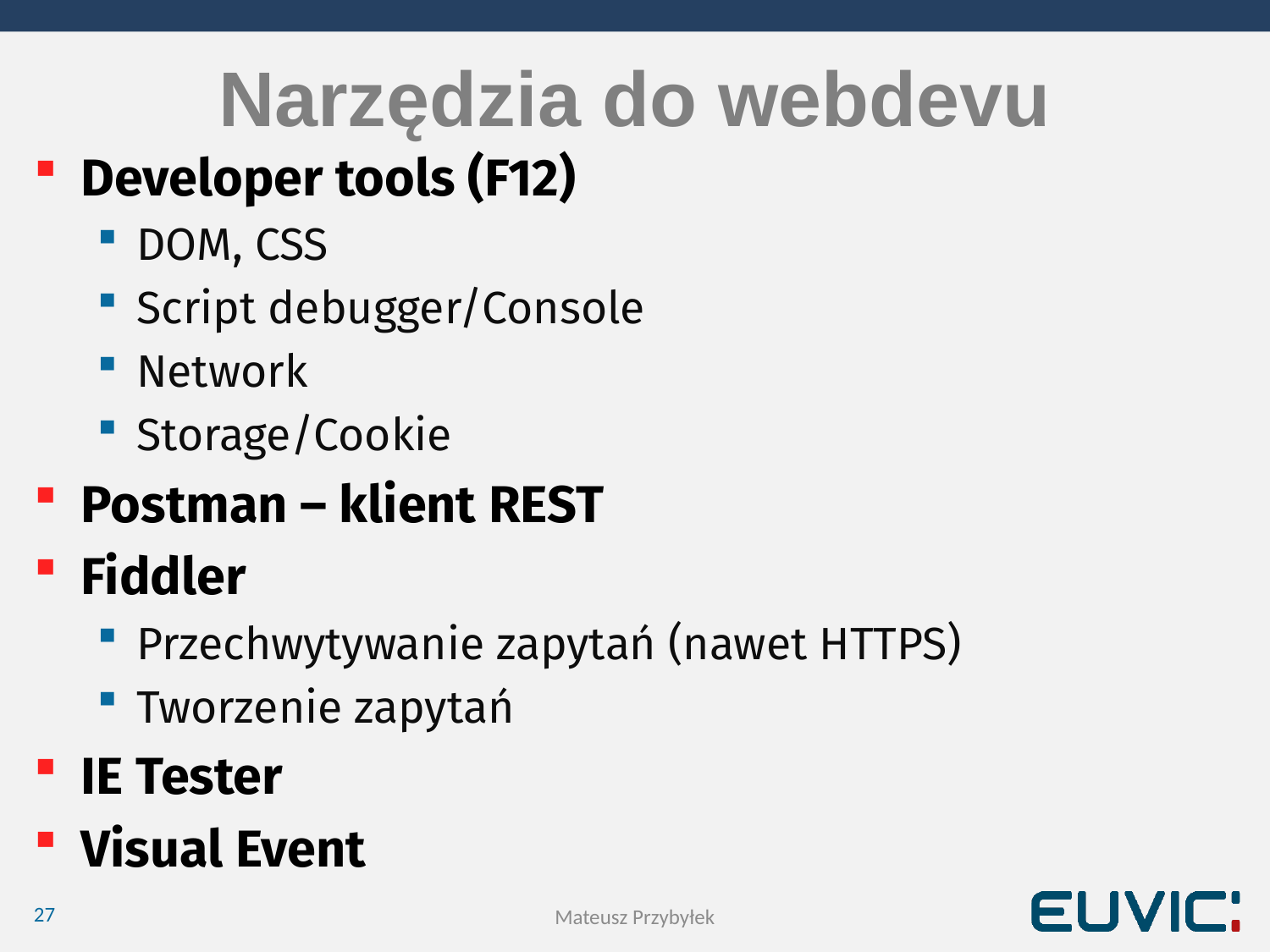

# Narzędzia do webdevu
Developer tools (F12)
DOM, CSS
Script debugger/Console
Network
Storage/Cookie
Postman – klient REST
Fiddler
Przechwytywanie zapytań (nawet HTTPS)
Tworzenie zapytań
IE Tester
Visual Event

27